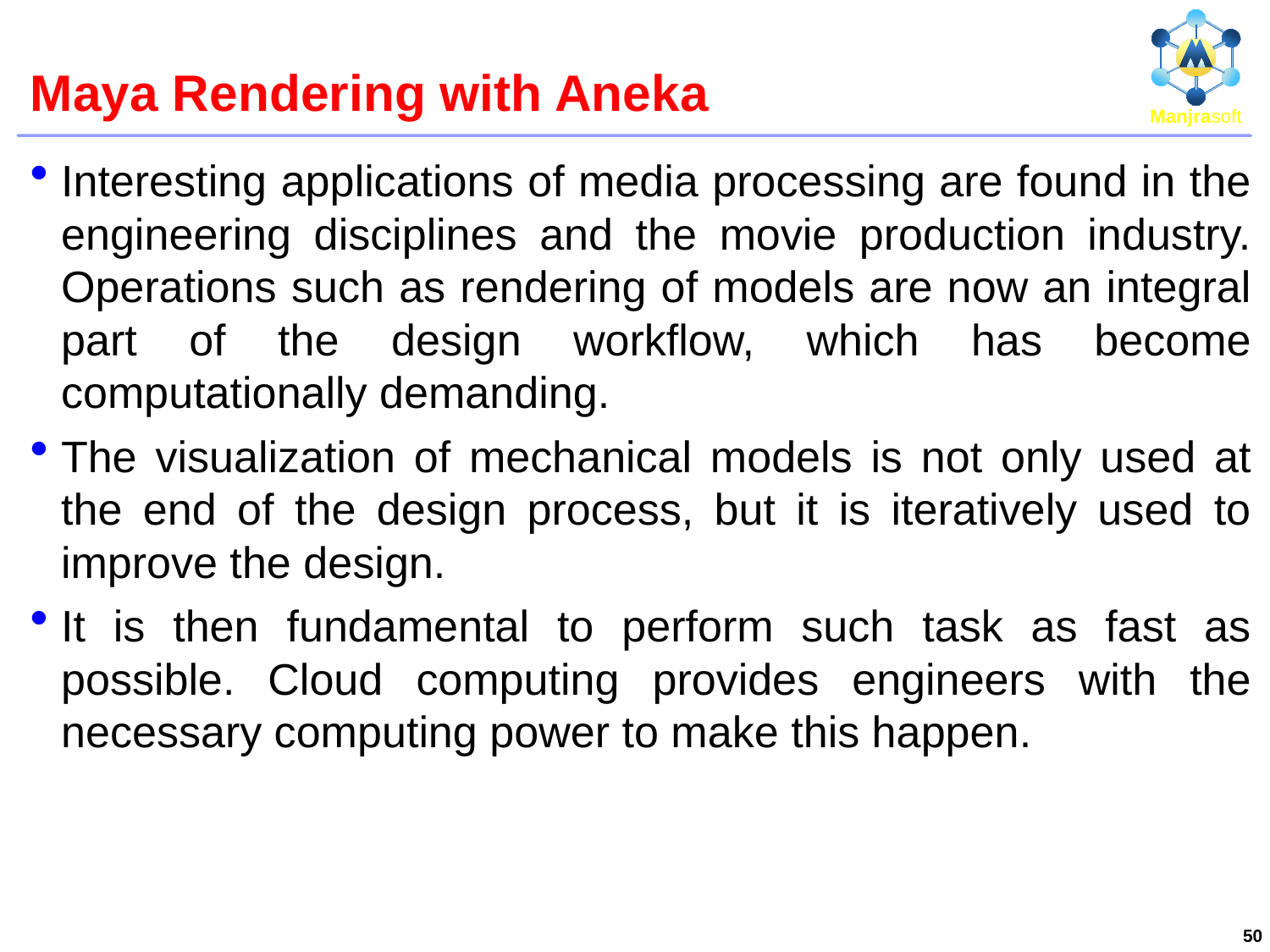

# Maya Rendering with Aneka
Interesting applications of media processing are found in the engineering disciplines and the movie production industry. Operations such as rendering of models are now an integral part of the design workflow, which has become computationally demanding.
The visualization of mechanical models is not only used at the end of the design process, but it is iteratively used to improve the design.
It is then fundamental to perform such task as fast as possible. Cloud computing provides engineers with the necessary computing power to make this happen.

50